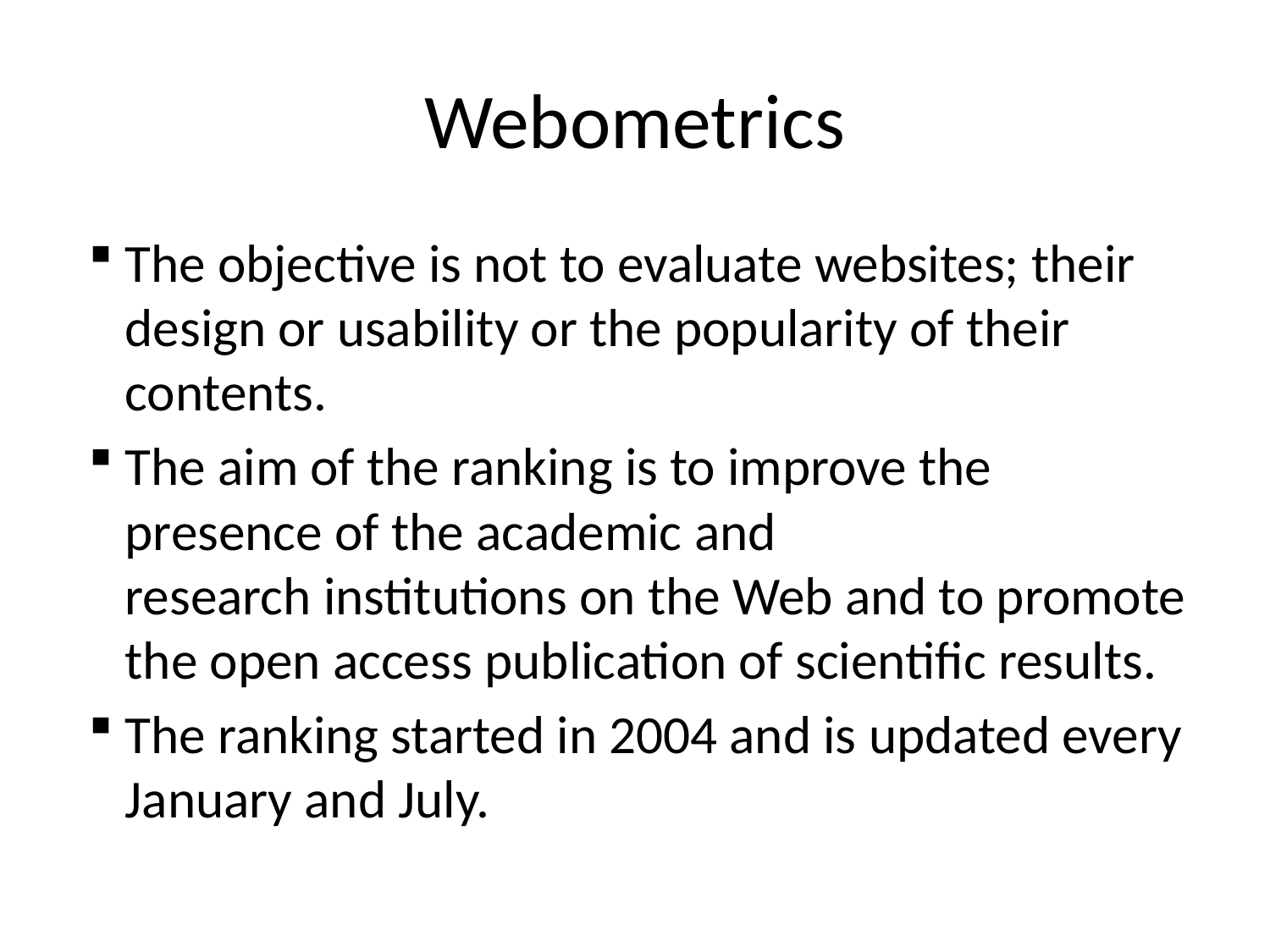

# Webometrics
The objective is not to evaluate websites; their design or usability or the popularity of their contents.
The aim of the ranking is to improve the presence of the academic and research institutions on the Web and to promote the open access publication of scientific results.
The ranking started in 2004 and is updated every January and July.